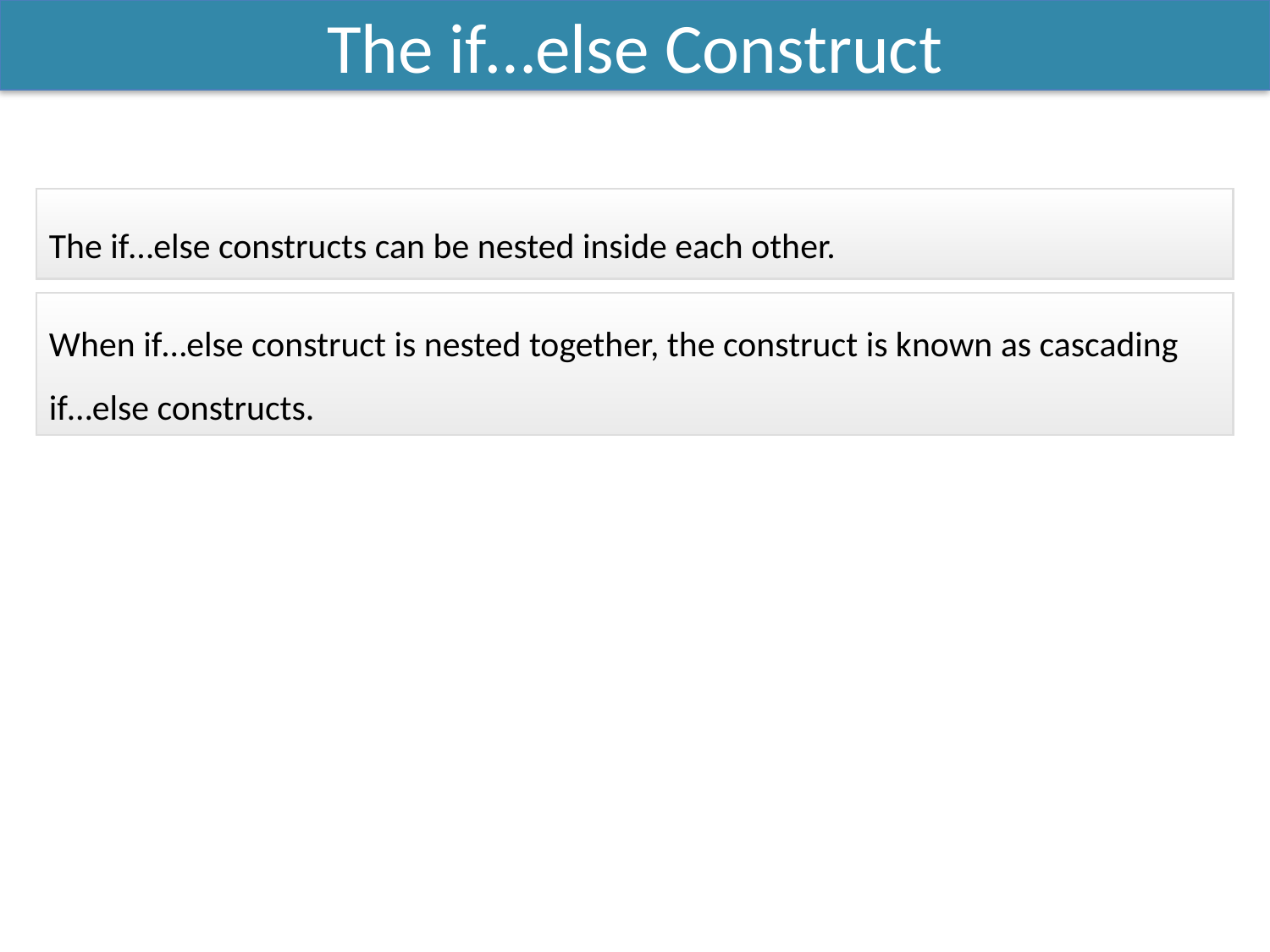

The if…else Construct
The if…else constructs can be nested inside each other.
When if…else construct is nested together, the construct is known as cascading if…else constructs.